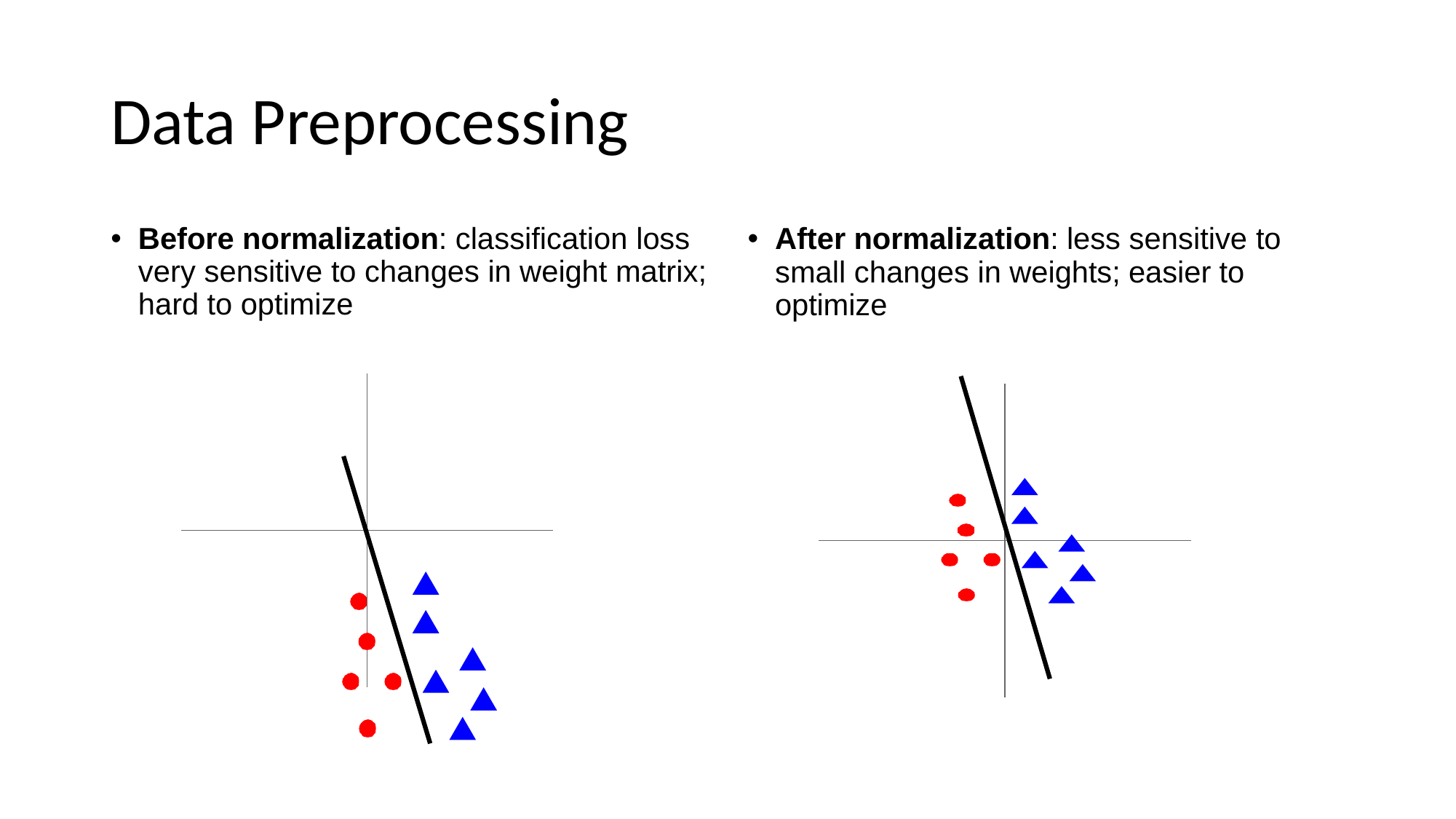

# Data Preprocessing
Before normalization: classification loss  very sensitive to changes in weight matrix; hard to optimize

After normalization: less sensitive to small changes in weights; easier to optimize